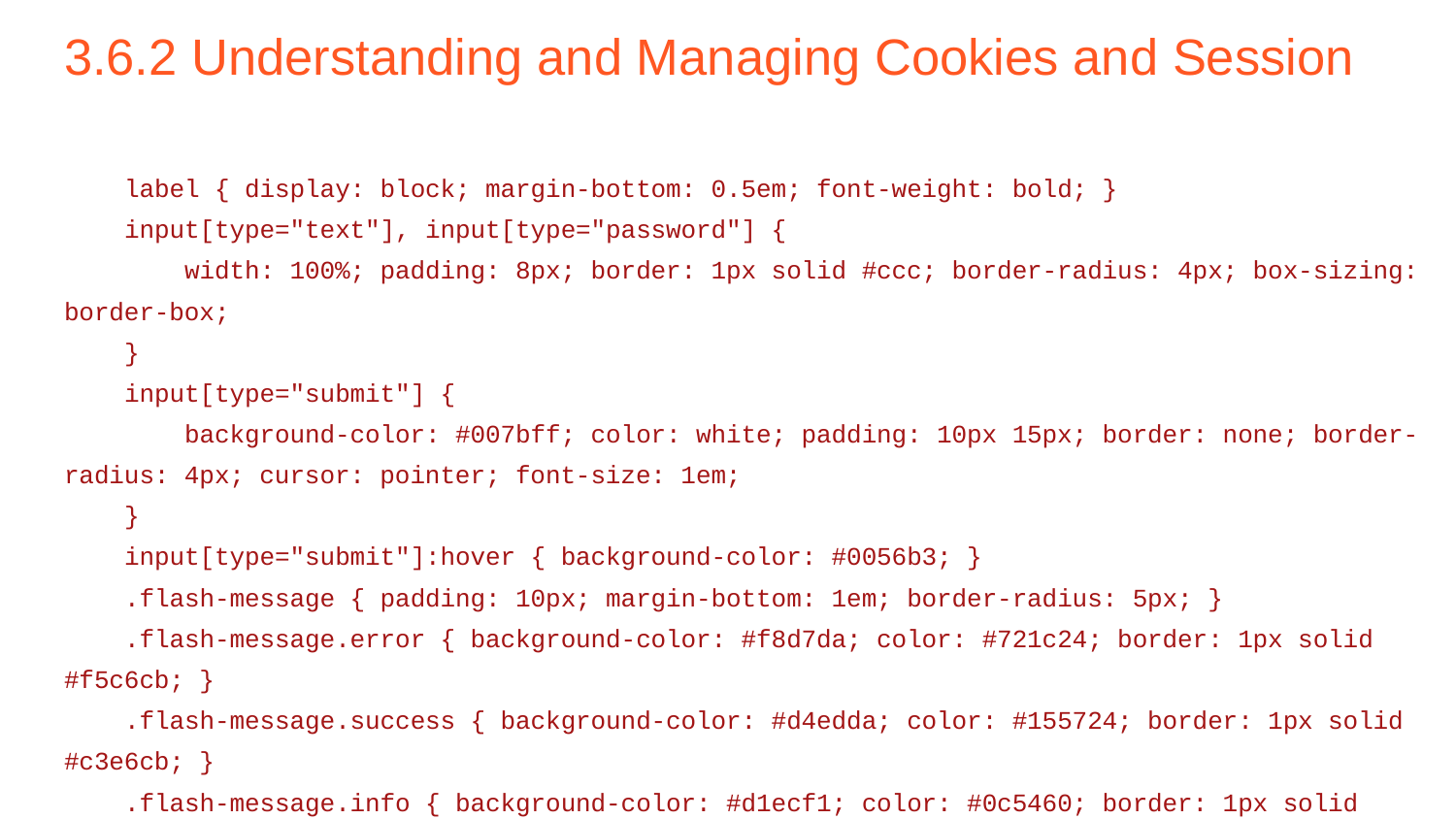

# 3.6.2 Understanding and Managing Cookies and Session
    label { display: block; margin-bottom: 0.5em; font-weight: bold; }
    input[type="text"], input[type="password"] {
        width: 100%; padding: 8px; border: 1px solid #ccc; border-radius: 4px; box-sizing: border-box;
    }
    input[type="submit"] {
        background-color: #007bff; color: white; padding: 10px 15px; border: none; border-radius: 4px; cursor: pointer; font-size: 1em;
    }
    input[type="submit"]:hover { background-color: #0056b3; }
    .flash-message { padding: 10px; margin-bottom: 1em; border-radius: 5px; }
    .flash-message.error { background-color: #f8d7da; color: #721c24; border: 1px solid #f5c6cb; }
    .flash-message.success { background-color: #d4edda; color: #155724; border: 1px solid #c3e6cb; }
    .flash-message.info { background-color: #d1ecf1; color: #0c5460; border: 1px solid